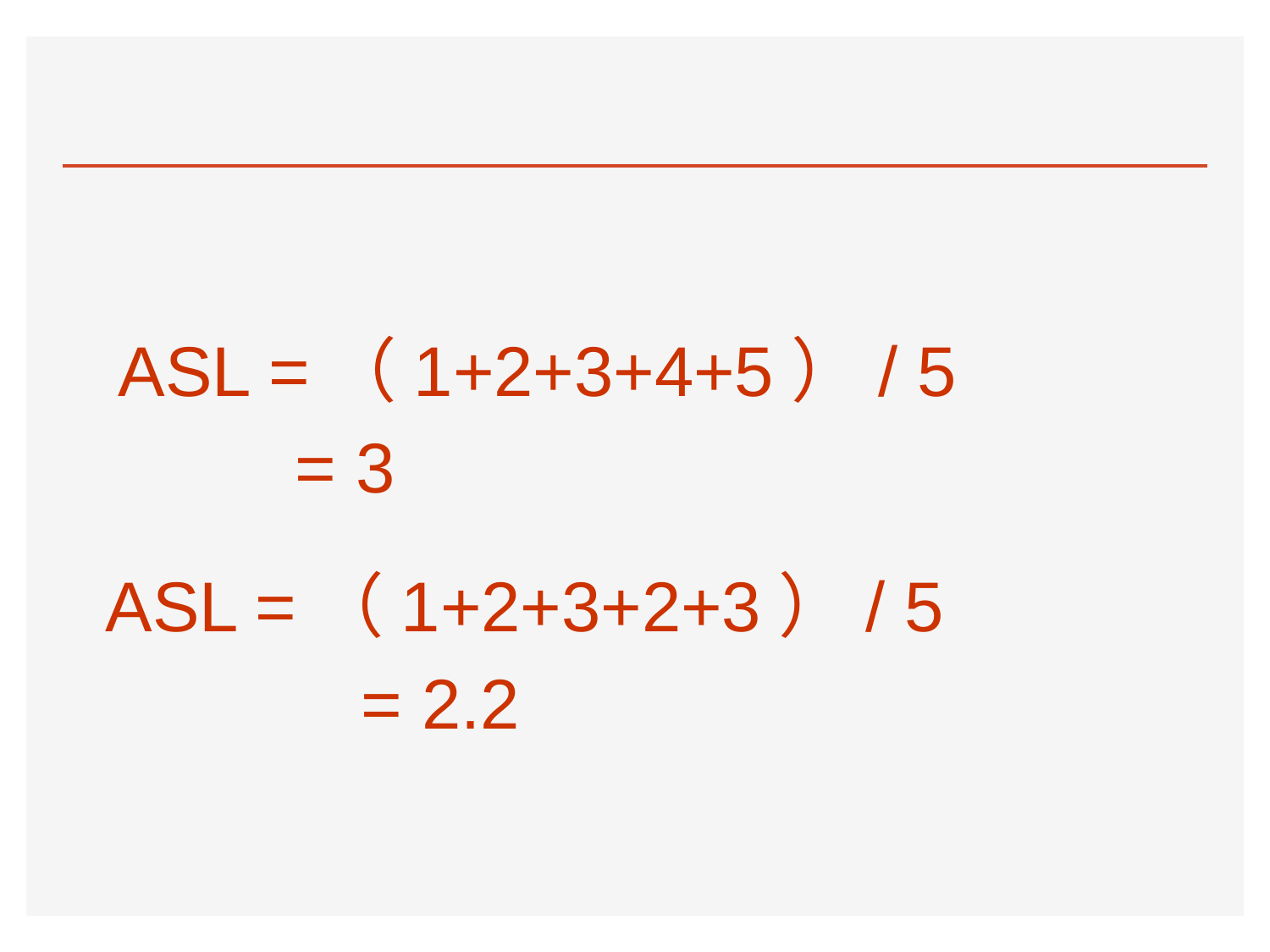

#

ASL =（1+2+3+4+5）/ 5
         = 3
ASL =（1+2+3+2+3）/ 5
             = 2.2